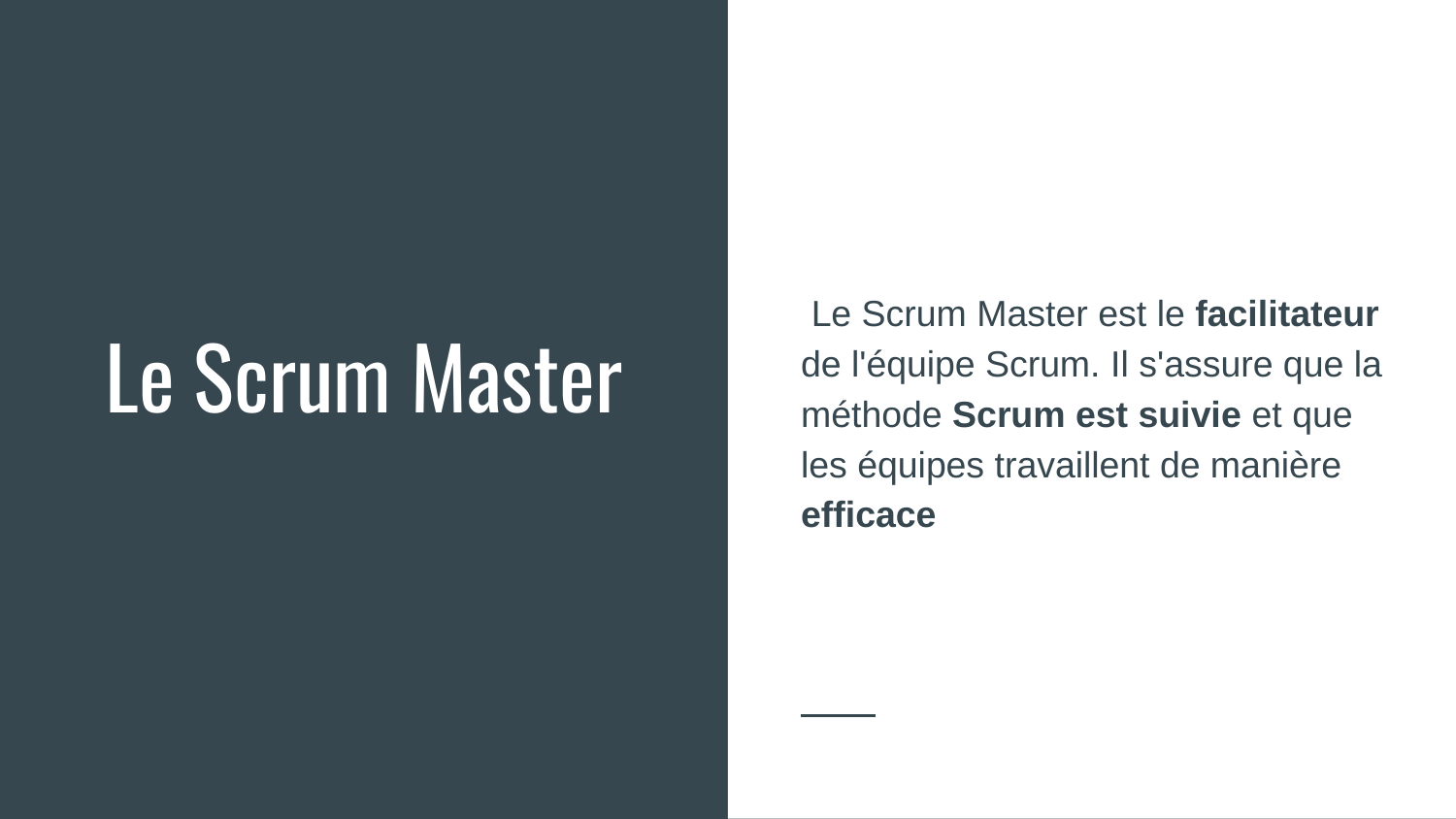

Le Scrum Master est le facilitateur de l'équipe Scrum. Il s'assure que la méthode Scrum est suivie et que les équipes travaillent de manière efficace
# Le Scrum Master